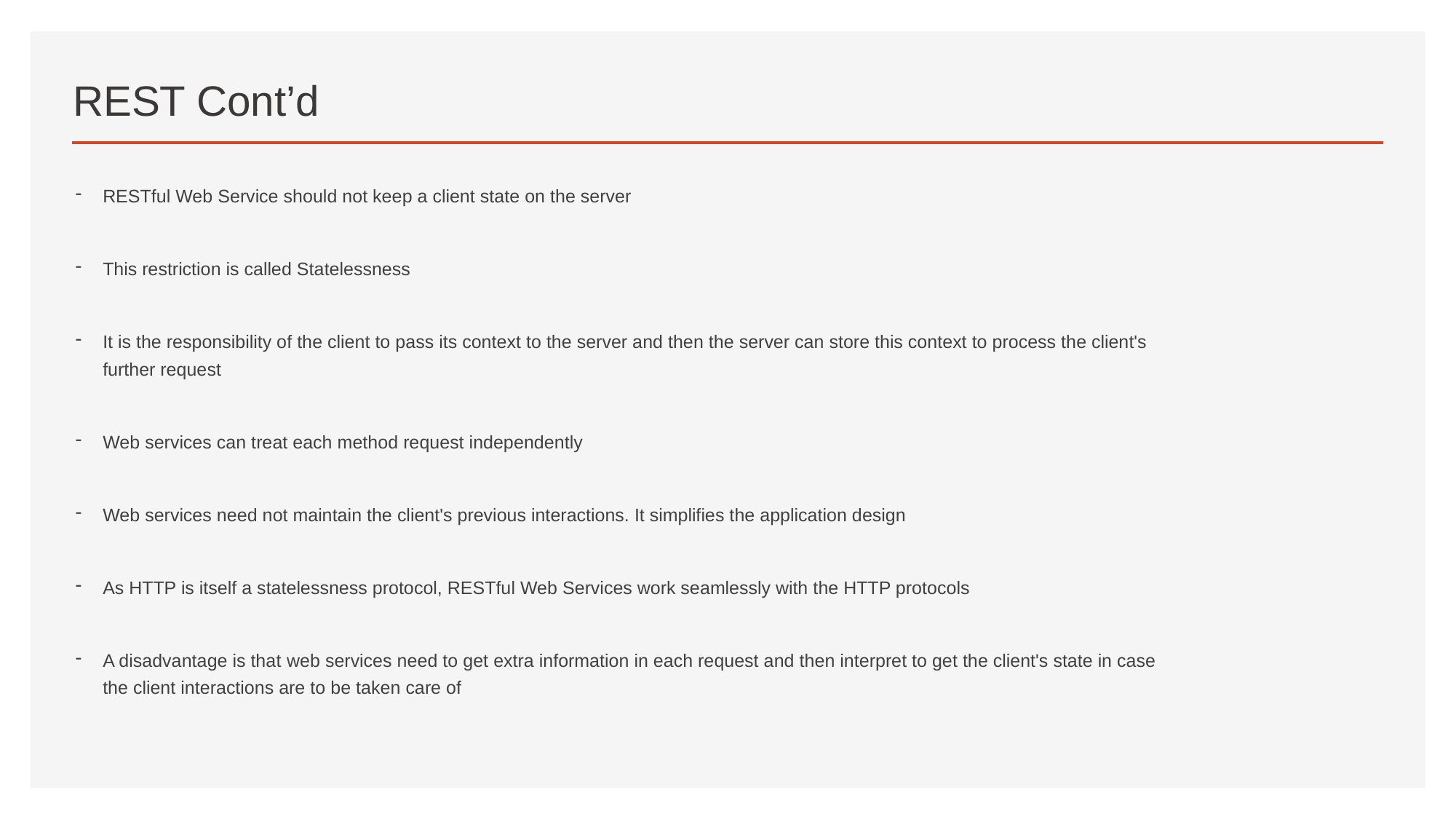

# REST Cont’d
RESTful Web Service should not keep a client state on the server
This restriction is called Statelessness
It is the responsibility of the client to pass its context to the server and then the server can store this context to process the client's further request
Web services can treat each method request independently
Web services need not maintain the client's previous interactions. It simplifies the application design
As HTTP is itself a statelessness protocol, RESTful Web Services work seamlessly with the HTTP protocols
A disadvantage is that web services need to get extra information in each request and then interpret to get the client's state in case the client interactions are to be taken care of